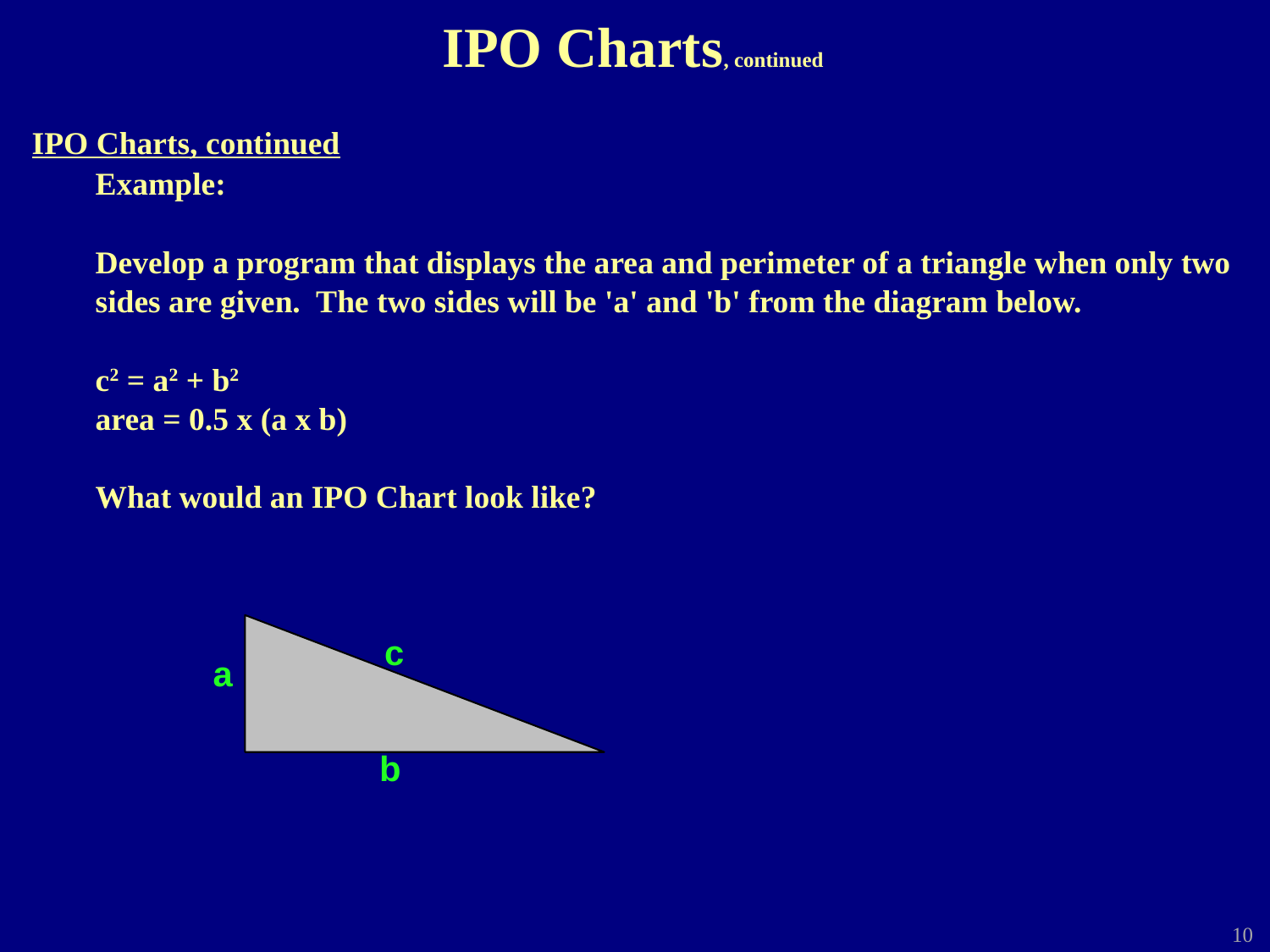

IPO Charts, continued
IPO Charts, continued
Example:

Develop a program that displays the area and perimeter of a triangle when only two sides are given.  The two sides will be 'a' and 'b' from the diagram below.

c2 = a2 + b2
area = 0.5 x (a x b)‏

What would an IPO Chart look like?

c
a
b